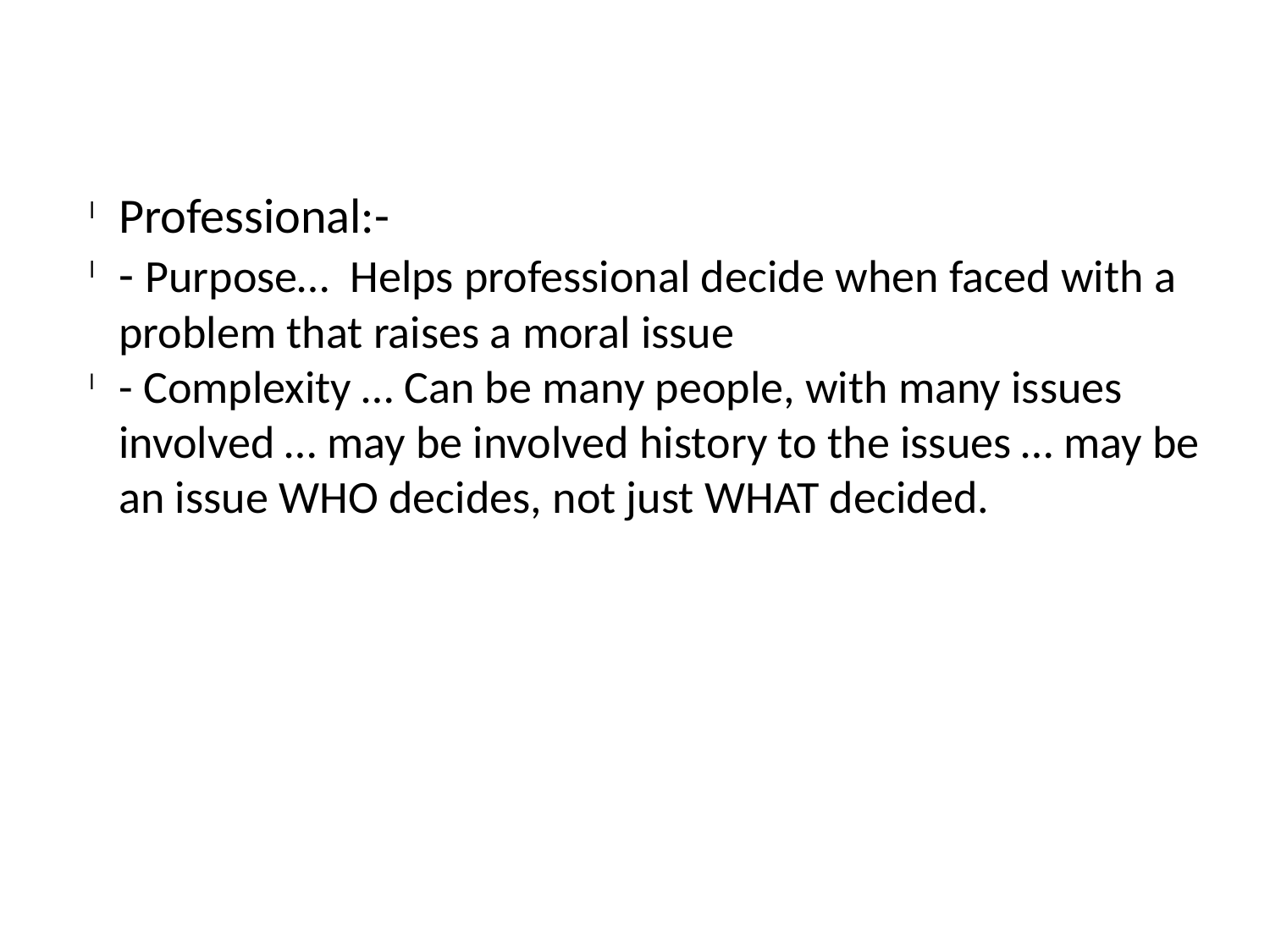

Professional:-
- Purpose…  Helps professional decide when faced with a problem that raises a moral issue
- Complexity … Can be many people, with many issues involved … may be involved history to the issues … may be an issue WHO decides, not just WHAT decided.